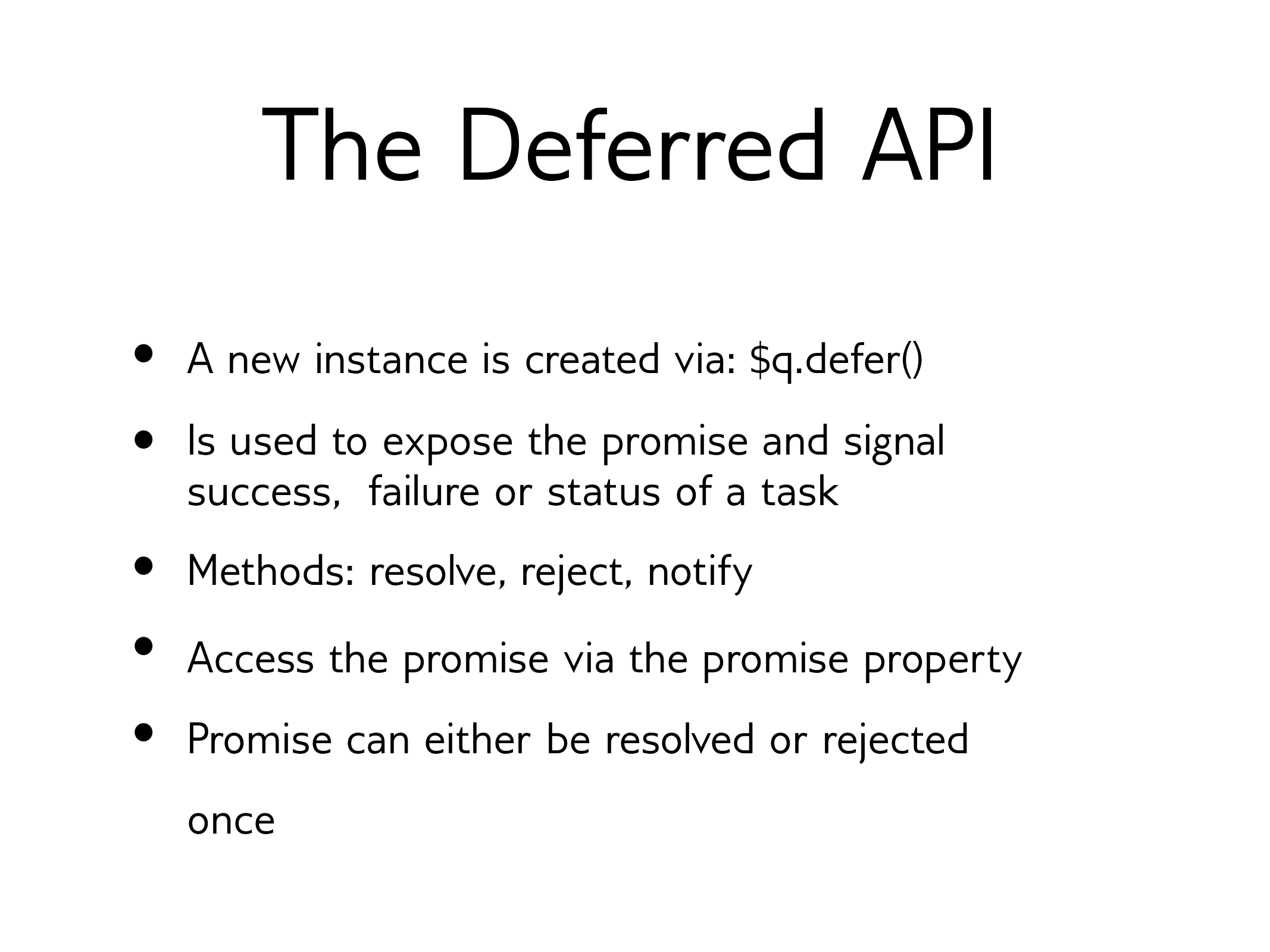

# The	Deferred API
•
•
•
•
•
A new instance is created via: $q.defer()
Is used to expose the promise and signal success,  failure or status of a task
Methods: resolve, reject, notify
Access the promise via the promise property  Promise can either be resolved or rejected once